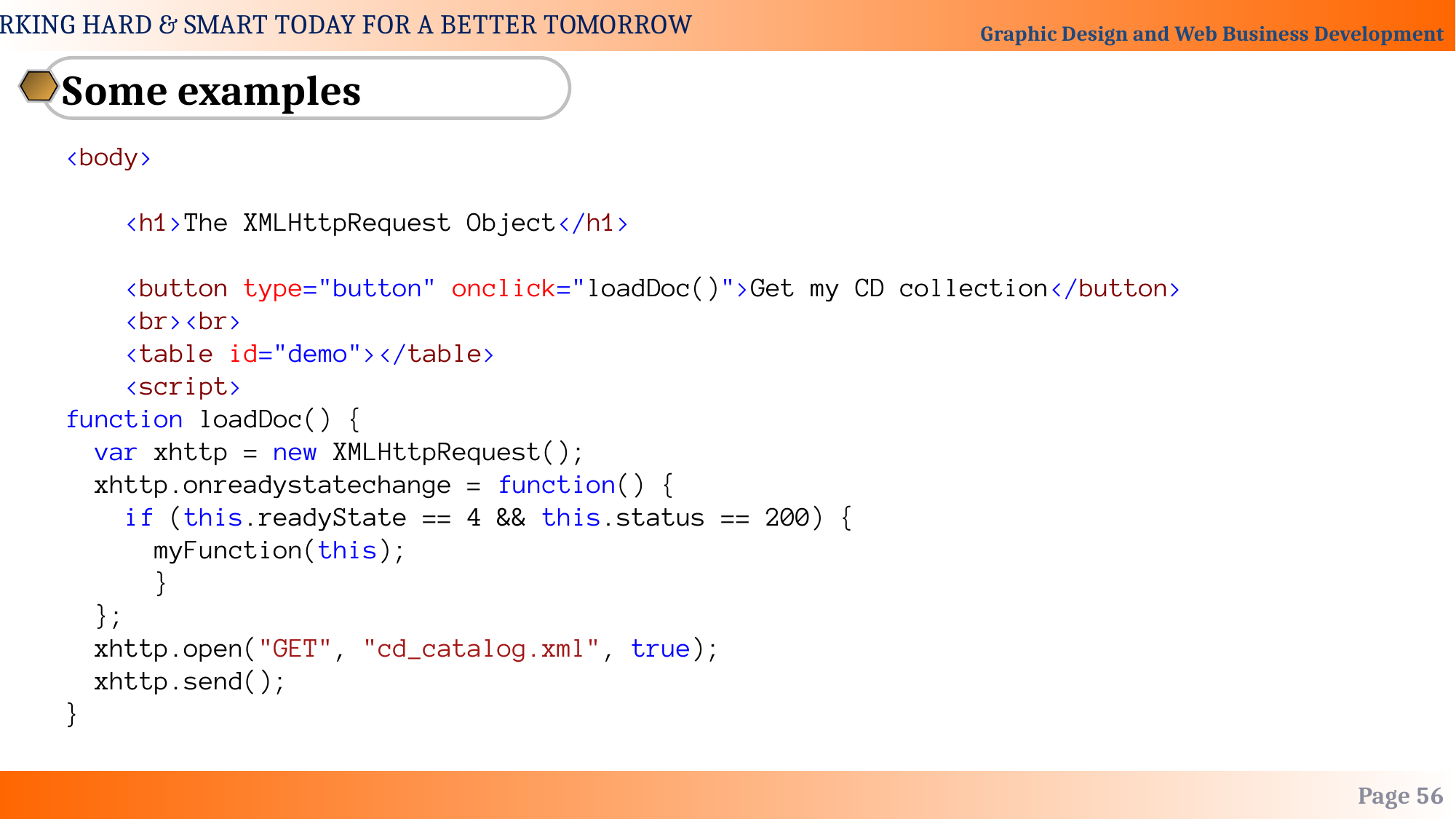

Some examples

<body>

    <h1>The XMLHttpRequest Object</h1>

    <button type="button" onclick="loadDoc()">Get my CD collection</button>
    <br><br>
    <table id="demo"></table>
    <script>
function loadDoc() {
  var xhttp = new XMLHttpRequest();
  xhttp.onreadystatechange = function() {
    if (this.readyState == 4 && this.status == 200) {
      myFunction(this);
      }
  };
  xhttp.open("GET", "cd_catalog.xml", true);
  xhttp.send();
}
Page 56